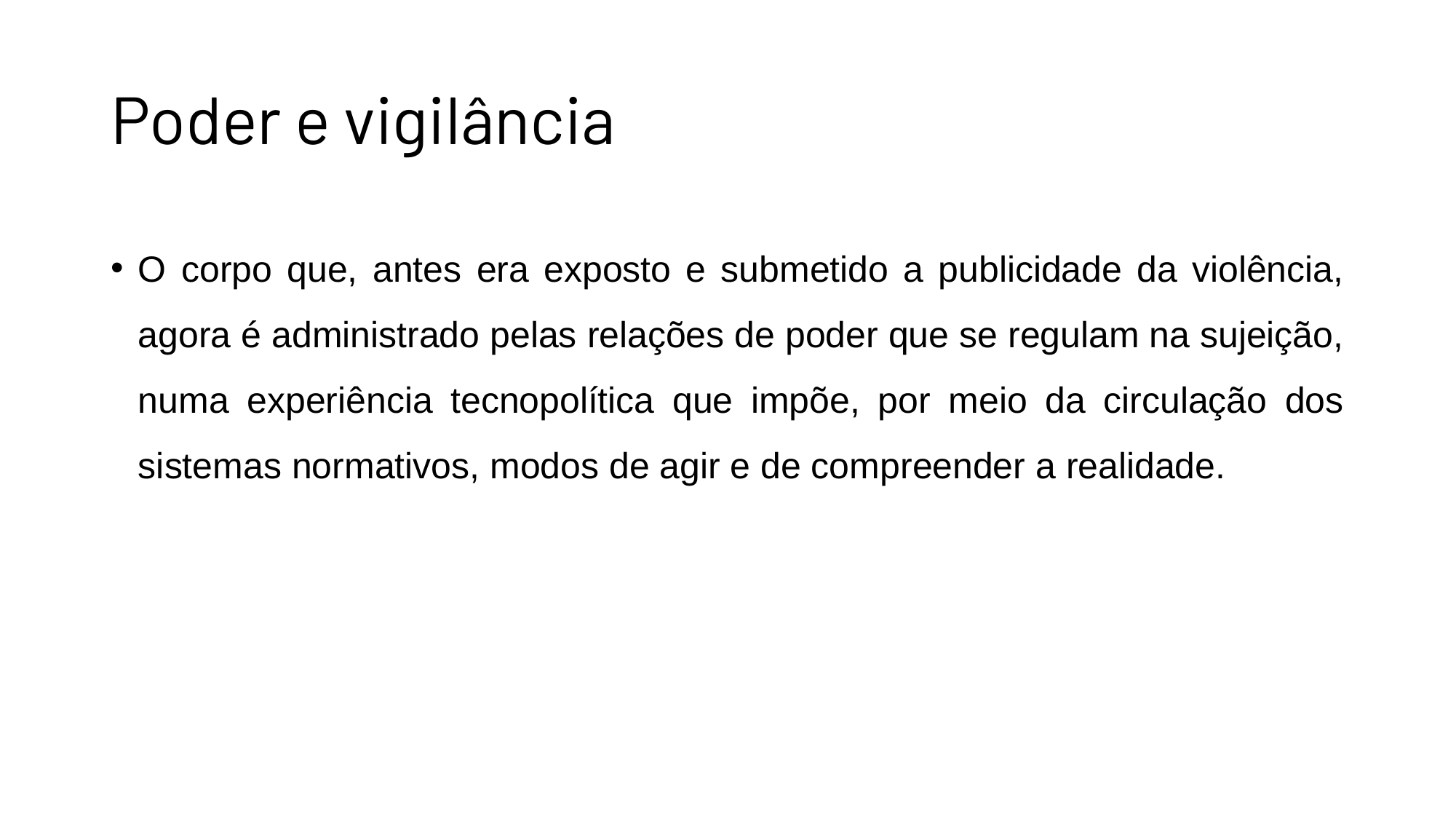

# Poder e vigilância
O corpo que, antes era exposto e submetido a publicidade da violência, agora é administrado pelas relações de poder que se regulam na sujeição, numa experiência tecnopolítica que impõe, por meio da circulação dos sistemas normativos, modos de agir e de compreender a realidade.